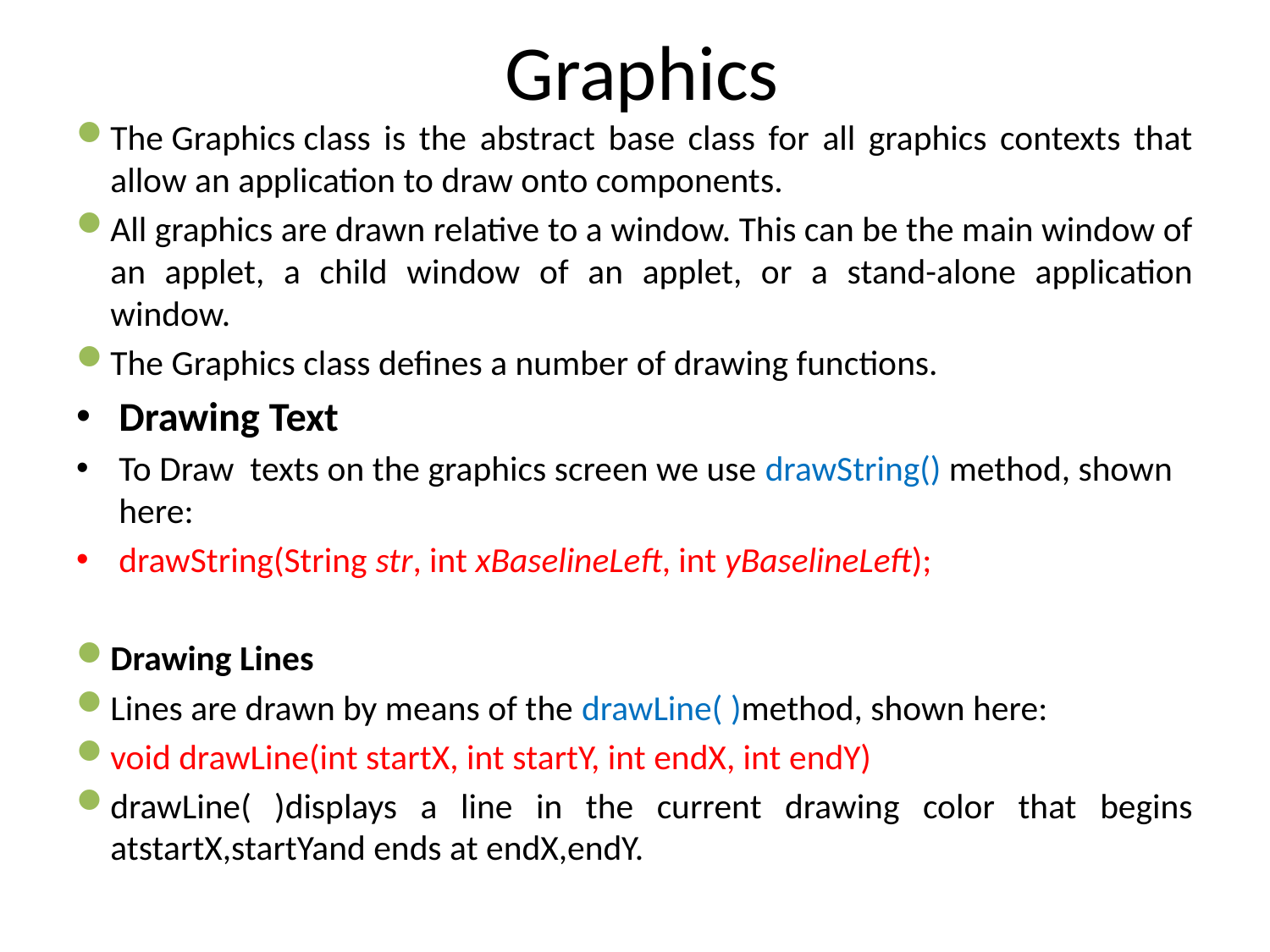

# Graphics
The Graphics class is the abstract base class for all graphics contexts that allow an application to draw onto components.
All graphics are drawn relative to a window. This can be the main window of an applet, a child window of an applet, or a stand-alone application window.
The Graphics class defines a number of drawing functions.
Drawing Text
To Draw  texts on the graphics screen we use drawString() method, shown here:
drawString(String str, int xBaselineLeft, int yBaselineLeft);

Drawing Lines
Lines are drawn by means of the drawLine( )method, shown here:
void drawLine(int startX, int startY, int endX, int endY)
drawLine( )displays a line in the current drawing color that begins atstartX,startYand ends at endX,endY.